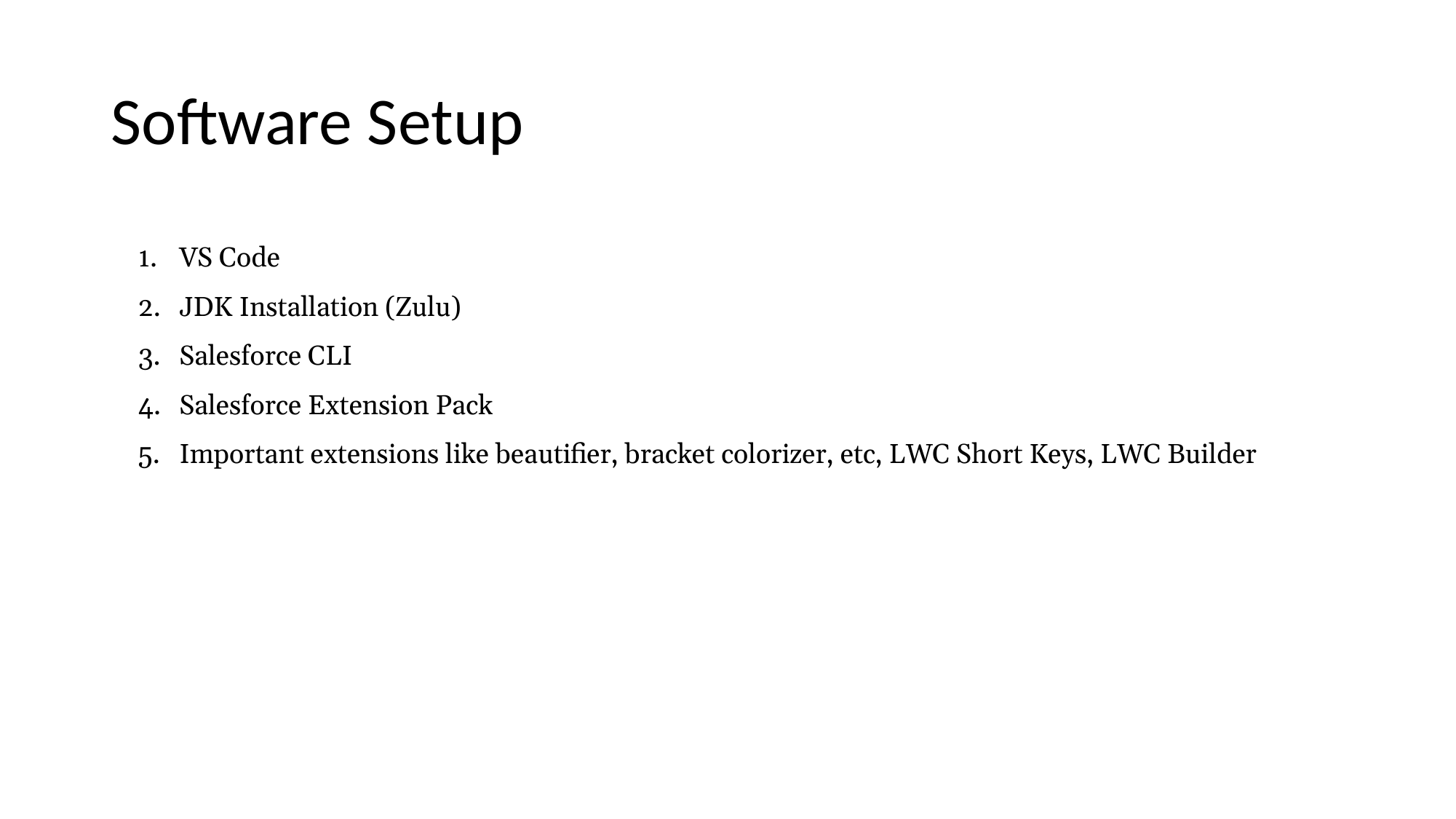

# Software Setup
VS Code
JDK Installation (Zulu)
Salesforce CLI
Salesforce Extension Pack
Important extensions like beautifier, bracket colorizer, etc, LWC Short Keys, LWC Builder